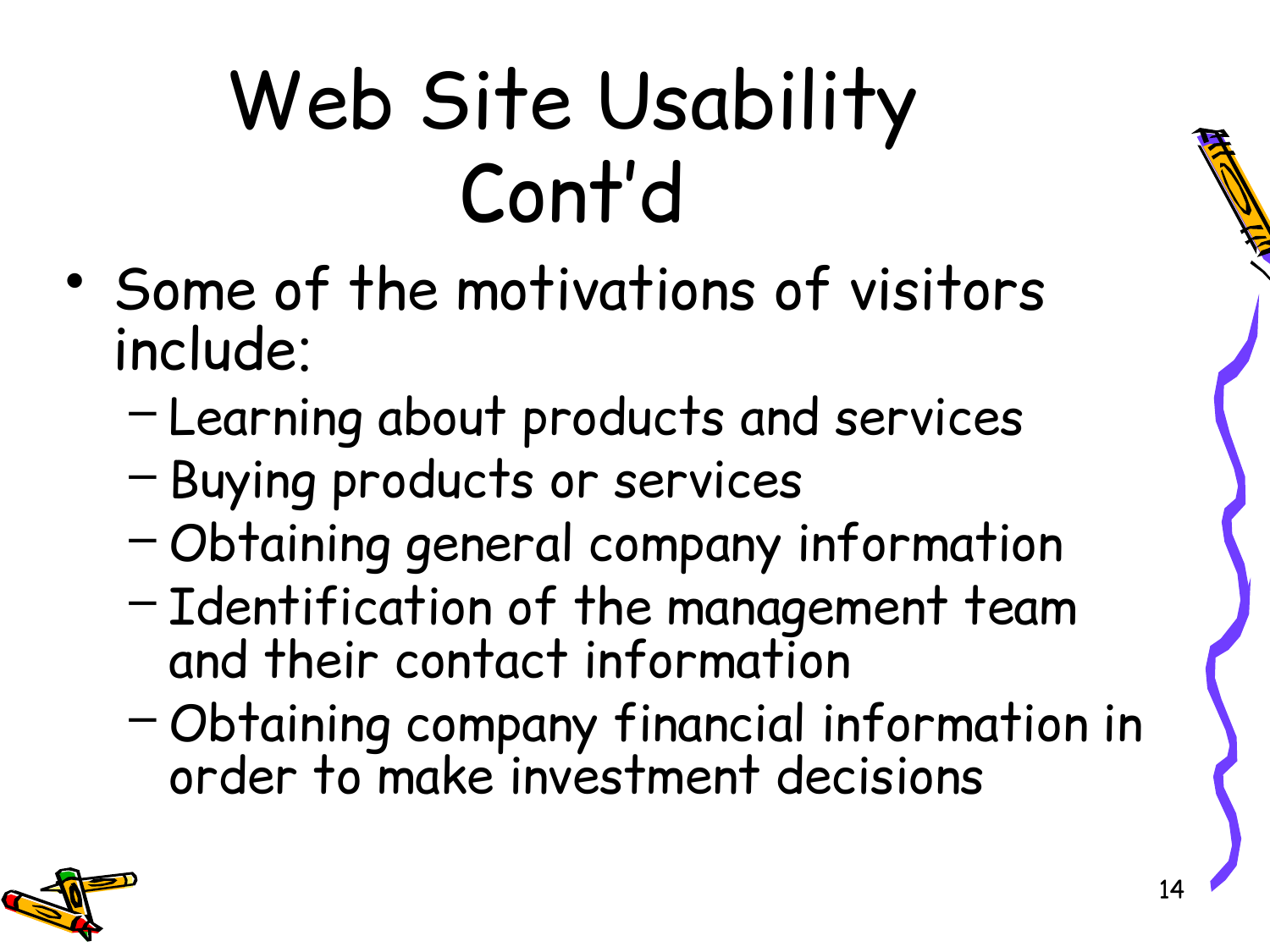

# Web Site Usability Cont’d
Some of the motivations of visitors include:
Learning about products and services
Buying products or services
Obtaining general company information
Identification of the management team and their contact information
Obtaining company financial information in order to make investment decisions
14